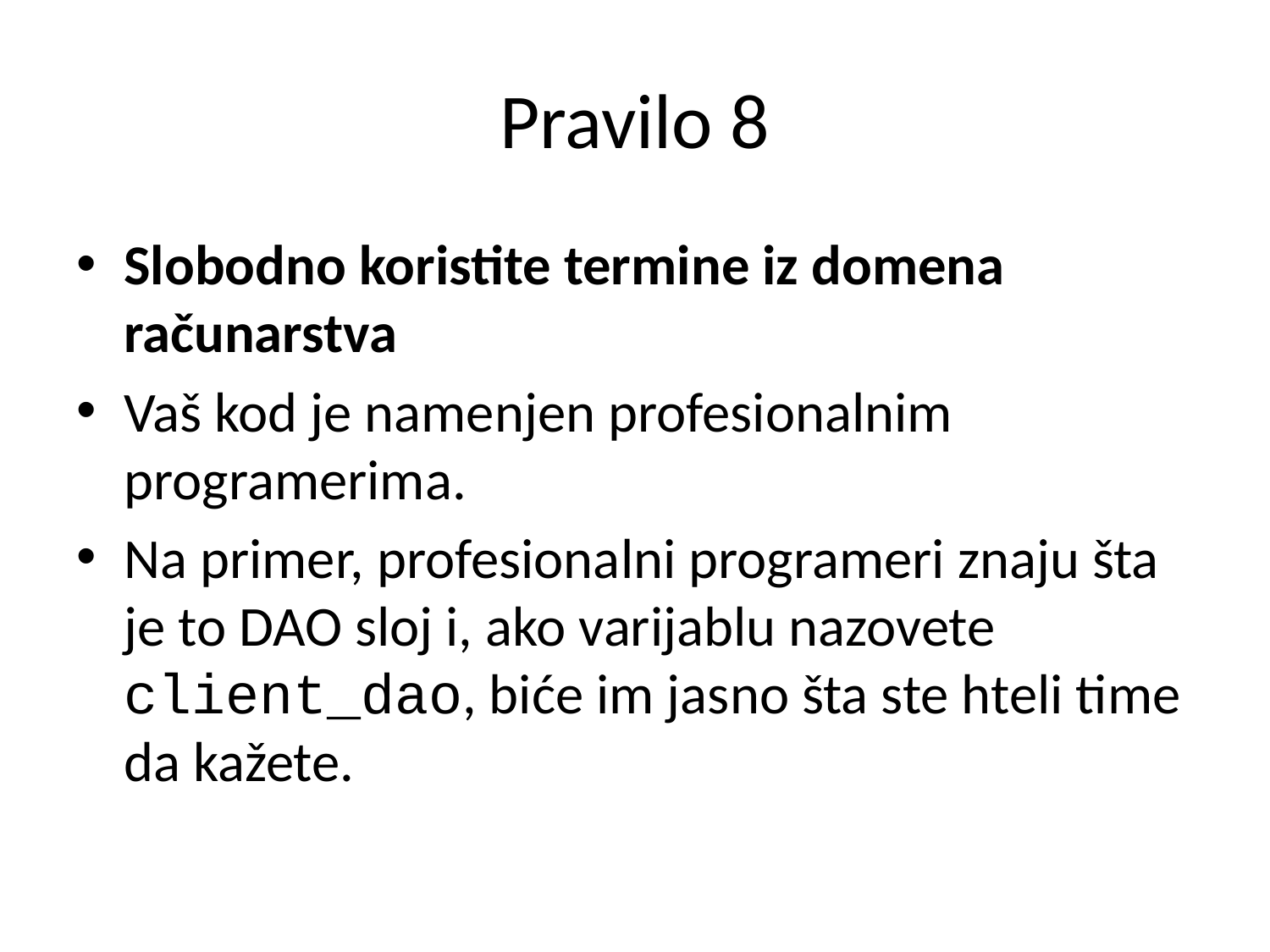

# Pravilo 8
Slobodno koristite termine iz domena računarstva
Vaš kod je namenjen profesionalnim programerima.
Na primer, profesionalni programeri znaju šta je to DAO sloj i, ako varijablu nazovete client_dao, biće im jasno šta ste hteli time da kažete.